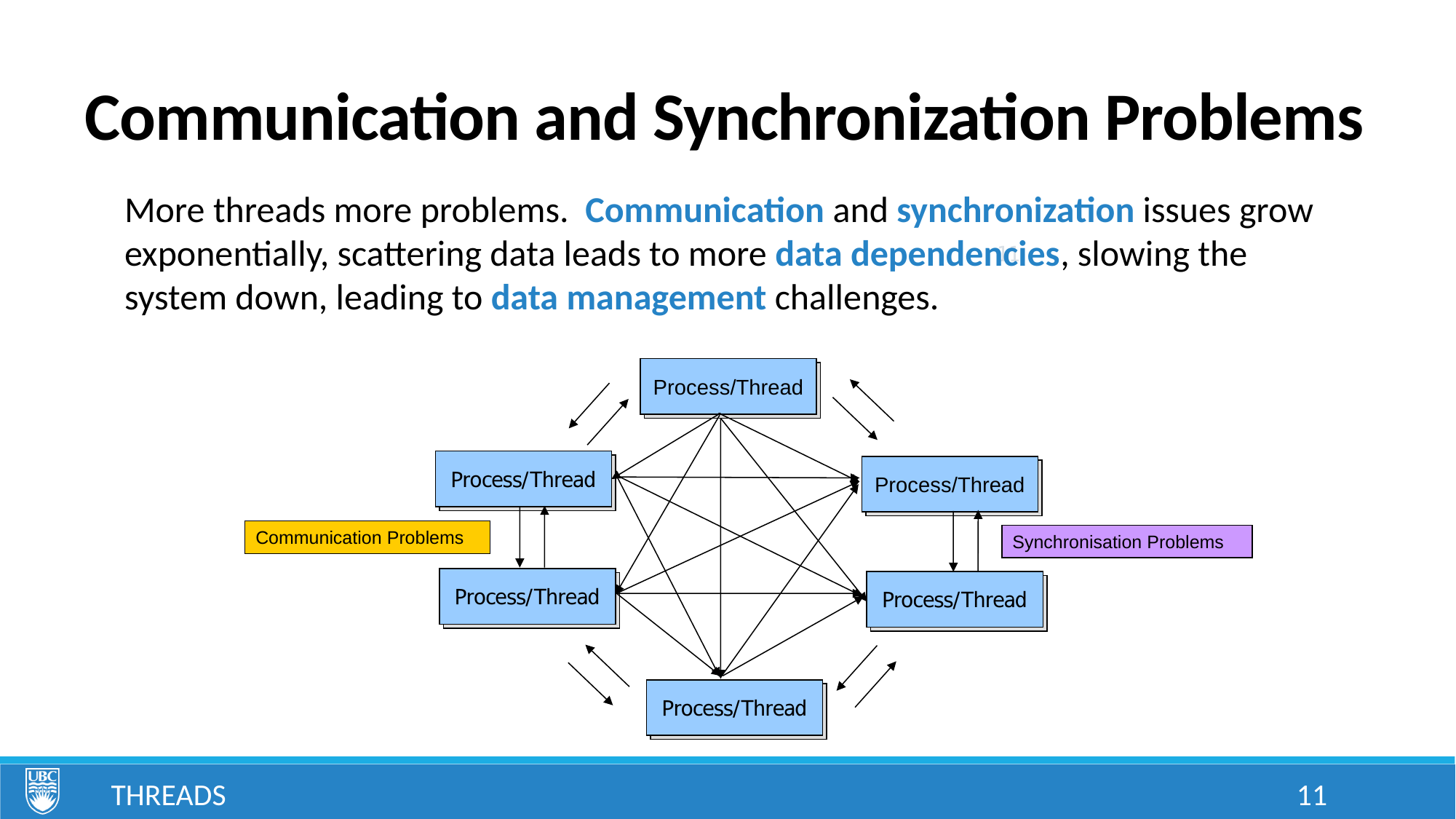

# Communication and Synchronization Problems
More threads more problems.  Communication and synchronization issues grow exponentially, scattering data leads to more data dependencies, slowing the system down, leading to data management challenges.
11
Process/Thread
Thread

Process/Thread
Thread
Process/Thread
Thread

Communication Problems
Synchronisation Problems
Process/Thread
Process/Thread
Thread
Thread

Process/Thread
Thread
Threads
11